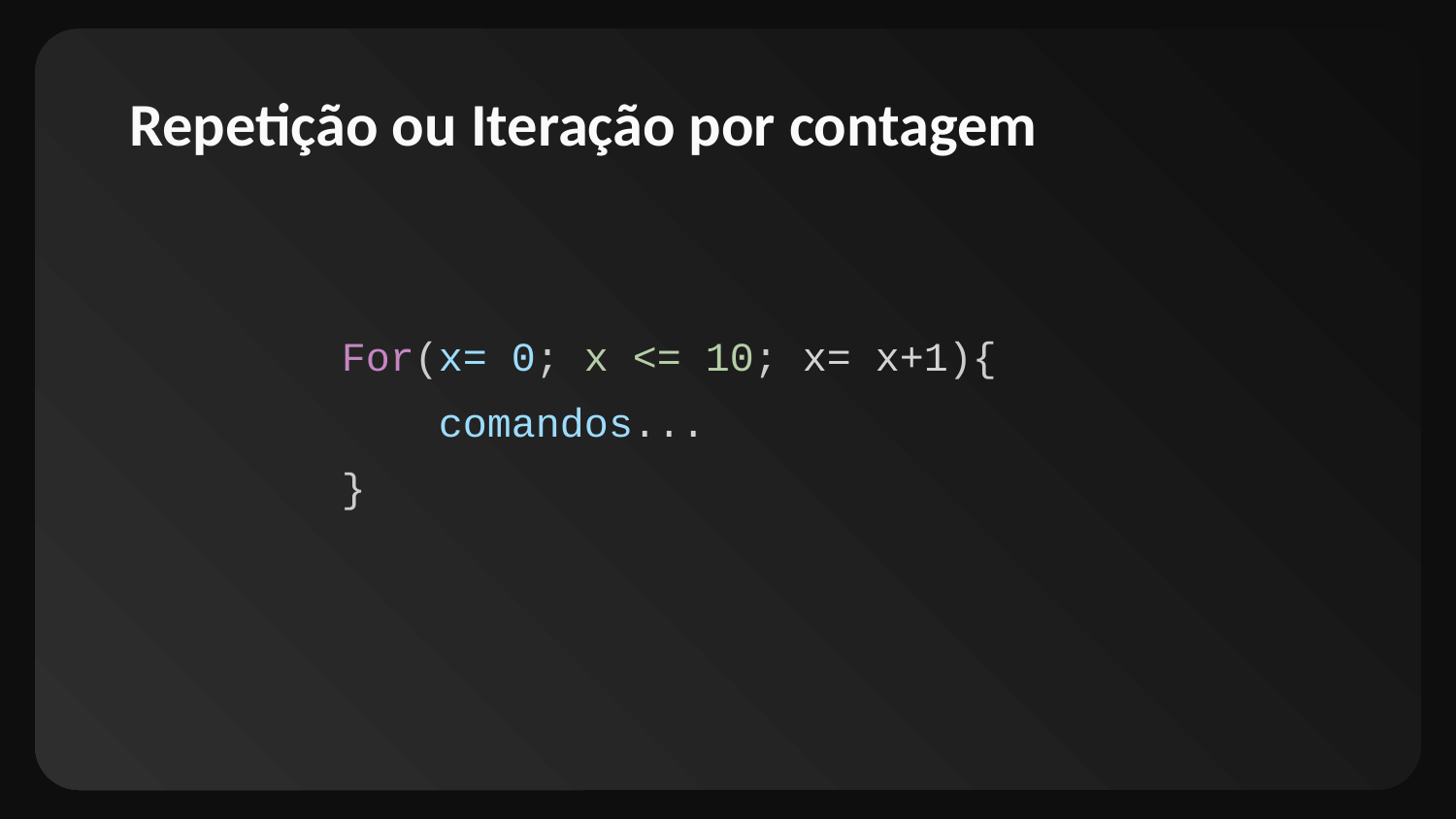

# Repetição ou Iteração por contagem
For(x= 0; x <= 10; x= x+1){
    comandos...
}